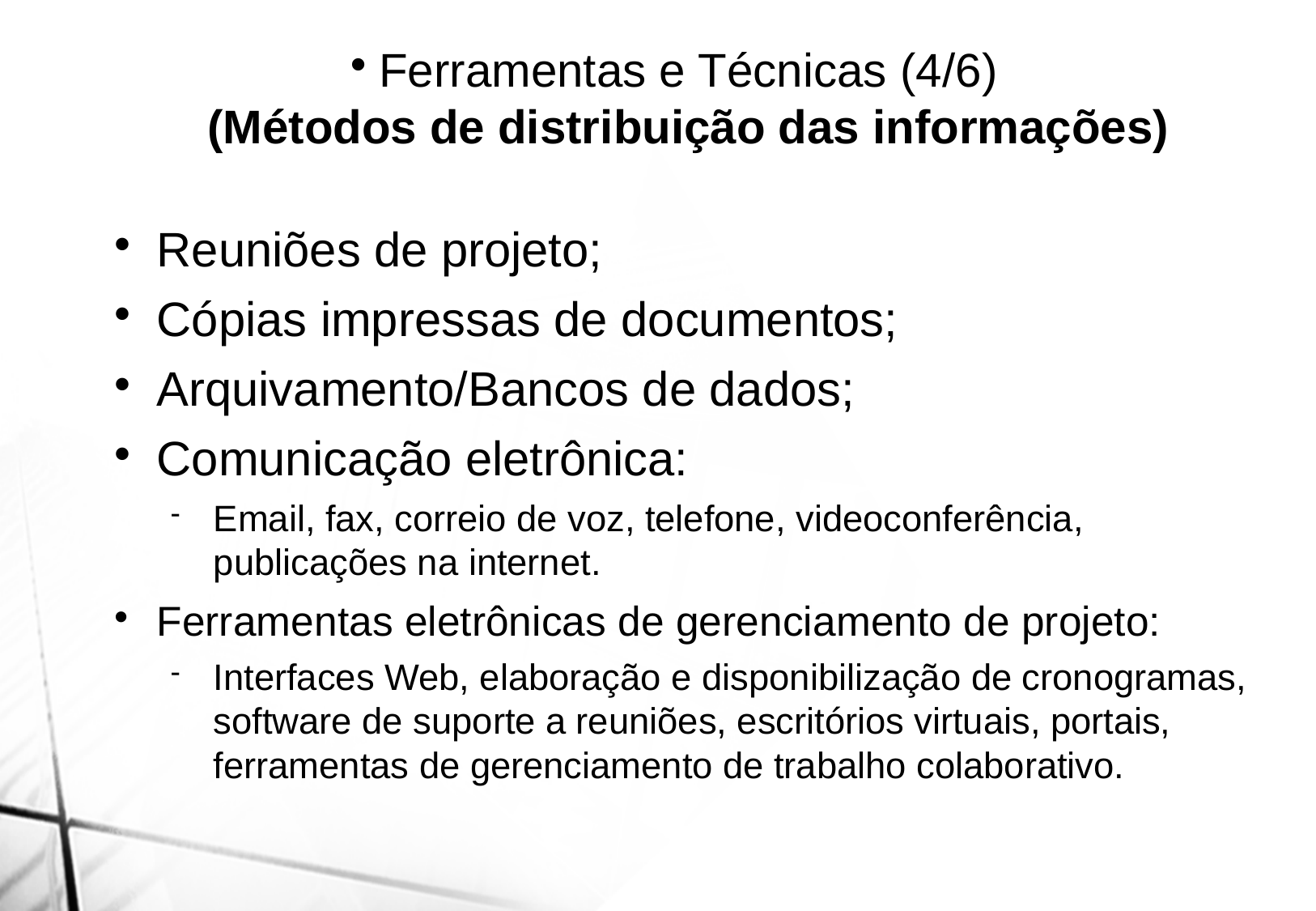

Ferramentas e Técnicas (4/6)
(Métodos de distribuição das informações)
Reuniões de projeto;
Cópias impressas de documentos;
Arquivamento/Bancos de dados;
Comunicação eletrônica:
Email, fax, correio de voz, telefone, videoconferência,  publicações na internet.
Ferramentas eletrônicas de gerenciamento de projeto:
Interfaces Web, elaboração e disponibilização de cronogramas, software de suporte a reuniões, escritórios virtuais, portais, ferramentas de gerenciamento de trabalho colaborativo.